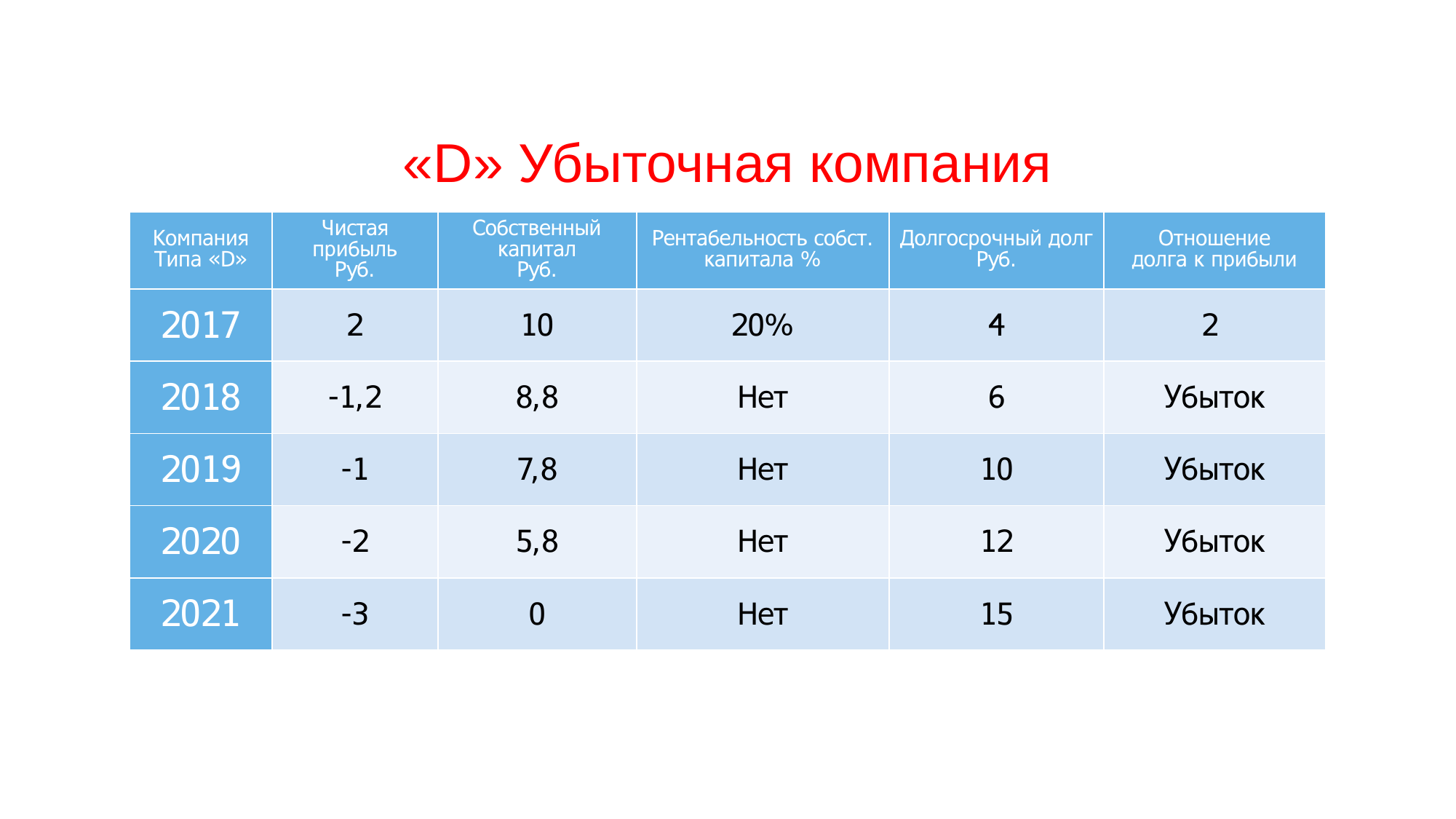

«D» Убыточная компания
| Компания Типа «D» | Чистая прибыль Руб. | Собственный капитал Руб. | Рентабельность собст. капитала % | Долгосрочный долг Руб. | Отношение долга к прибыли |
| --- | --- | --- | --- | --- | --- |
| 2017 | 2 | 10 | 20% | 4 | 2 |
| 2018 | -1,2 | 8,8 | Нет | 6 | Убыток |
| 2019 | -1 | 7,8 | Нет | 10 | Убыток |
| 2020 | -2 | 5,8 | Нет | 12 | Убыток |
| 2021 | -3 | 0 | Нет | 15 | Убыток |
27